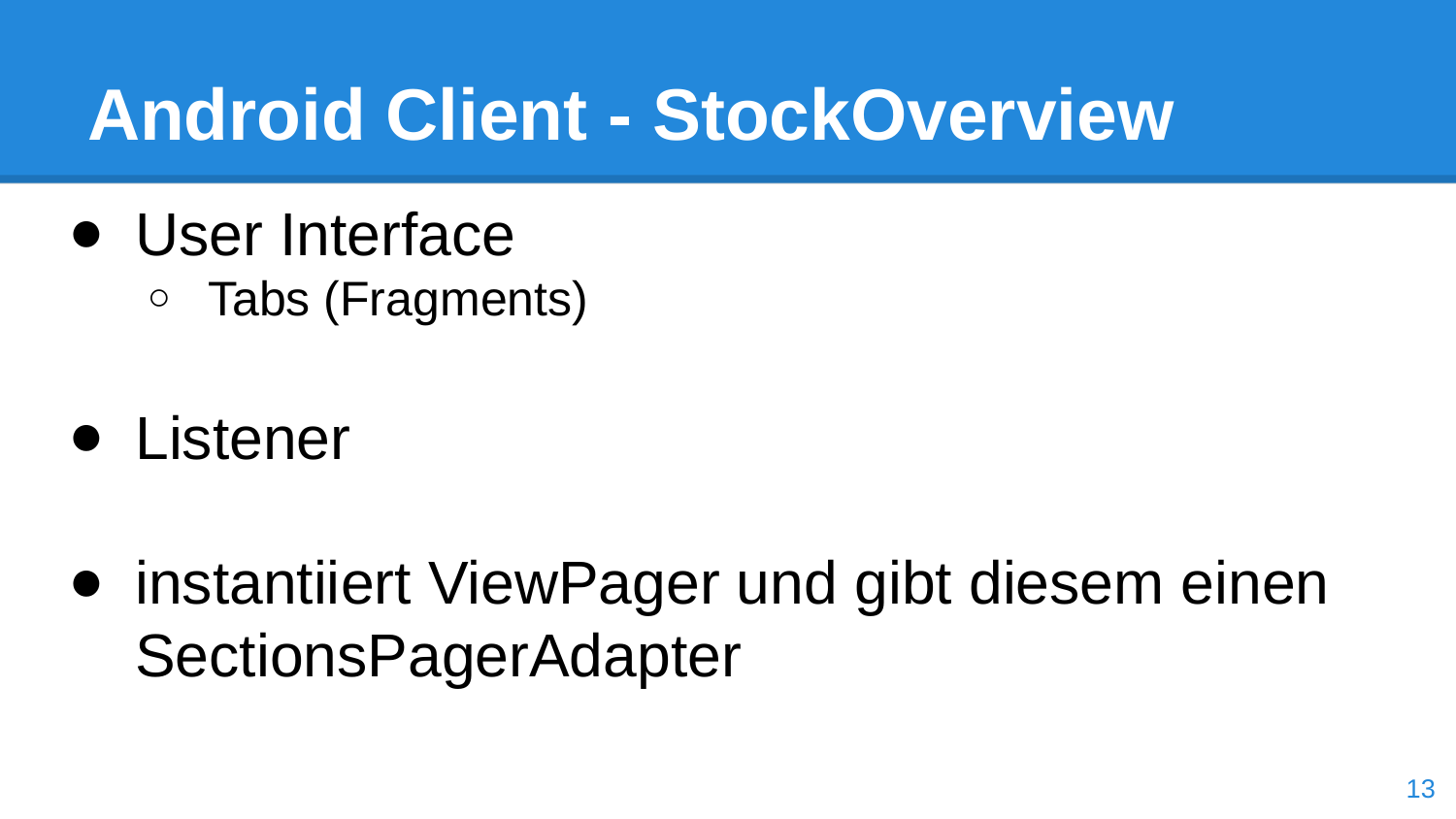

# Android Client - StockOverview
User Interface
Tabs (Fragments)

Listener

instantiiert ViewPager und gibt diesem einen SectionsPagerAdapter
13